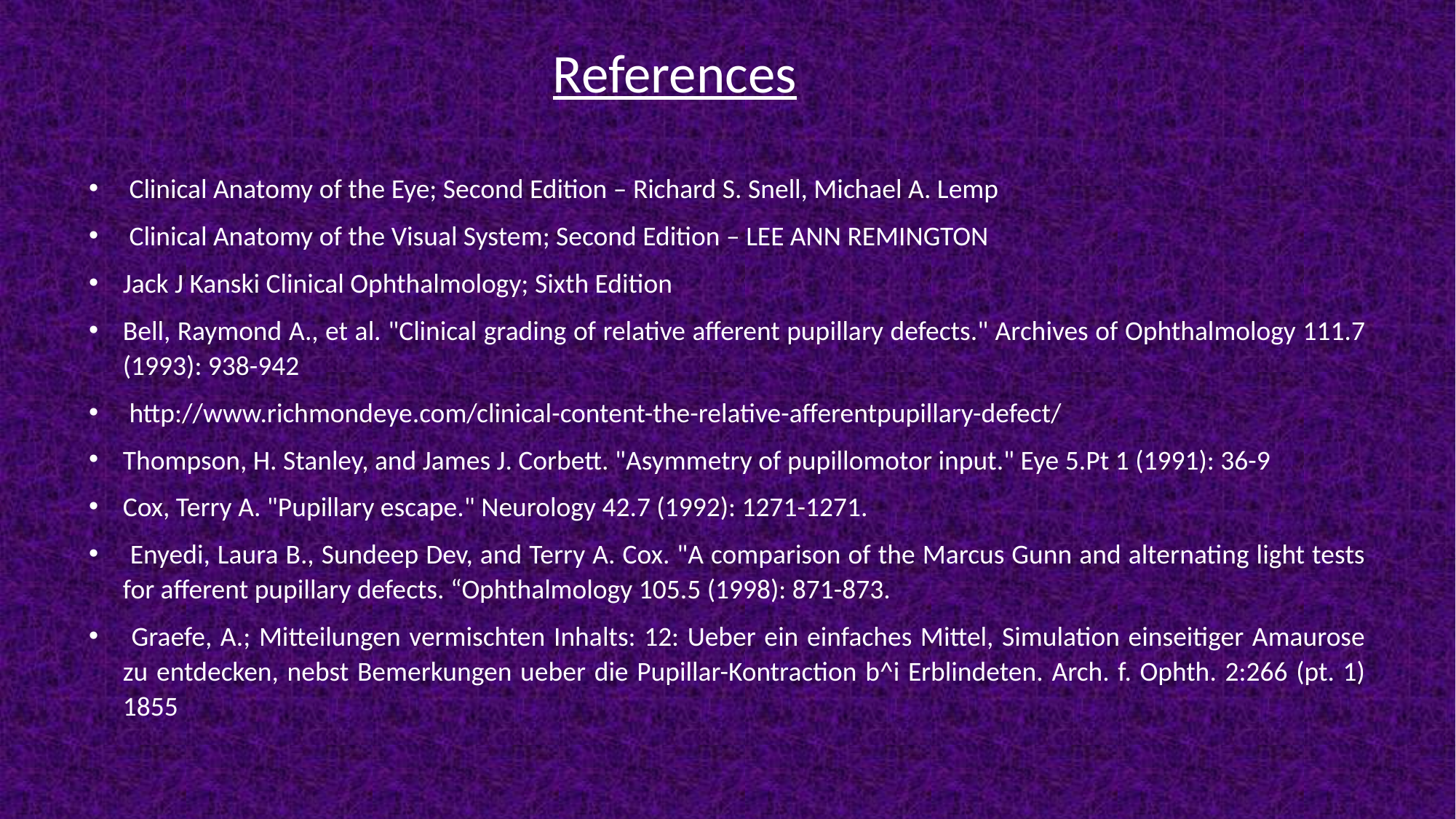

References
 Clinical Anatomy of the Eye; Second Edition – Richard S. Snell, Michael A. Lemp
 Clinical Anatomy of the Visual System; Second Edition – LEE ANN REMINGTON
Jack J Kanski Clinical Ophthalmology; Sixth Edition
Bell, Raymond A., et al. "Clinical grading of relative afferent pupillary defects." Archives of Ophthalmology 111.7 (1993): 938-942
 http://www.richmondeye.com/clinical-content-the-relative-afferentpupillary-defect/
Thompson, H. Stanley, and James J. Corbett. "Asymmetry of pupillomotor input." Eye 5.Pt 1 (1991): 36-9
Cox, Terry A. "Pupillary escape." Neurology 42.7 (1992): 1271-1271.
 Enyedi, Laura B., Sundeep Dev, and Terry A. Cox. "A comparison of the Marcus Gunn and alternating light tests for afferent pupillary defects. “Ophthalmology 105.5 (1998): 871-873.
 Graefe, A.; Mitteilungen vermischten Inhalts: 12: Ueber ein einfaches Mittel, Simulation einseitiger Amaurose zu entdecken, nebst Bemerkungen ueber die Pupillar-Kontraction b^i Erblindeten. Arch. f. Ophth. 2:266 (pt. 1) 1855